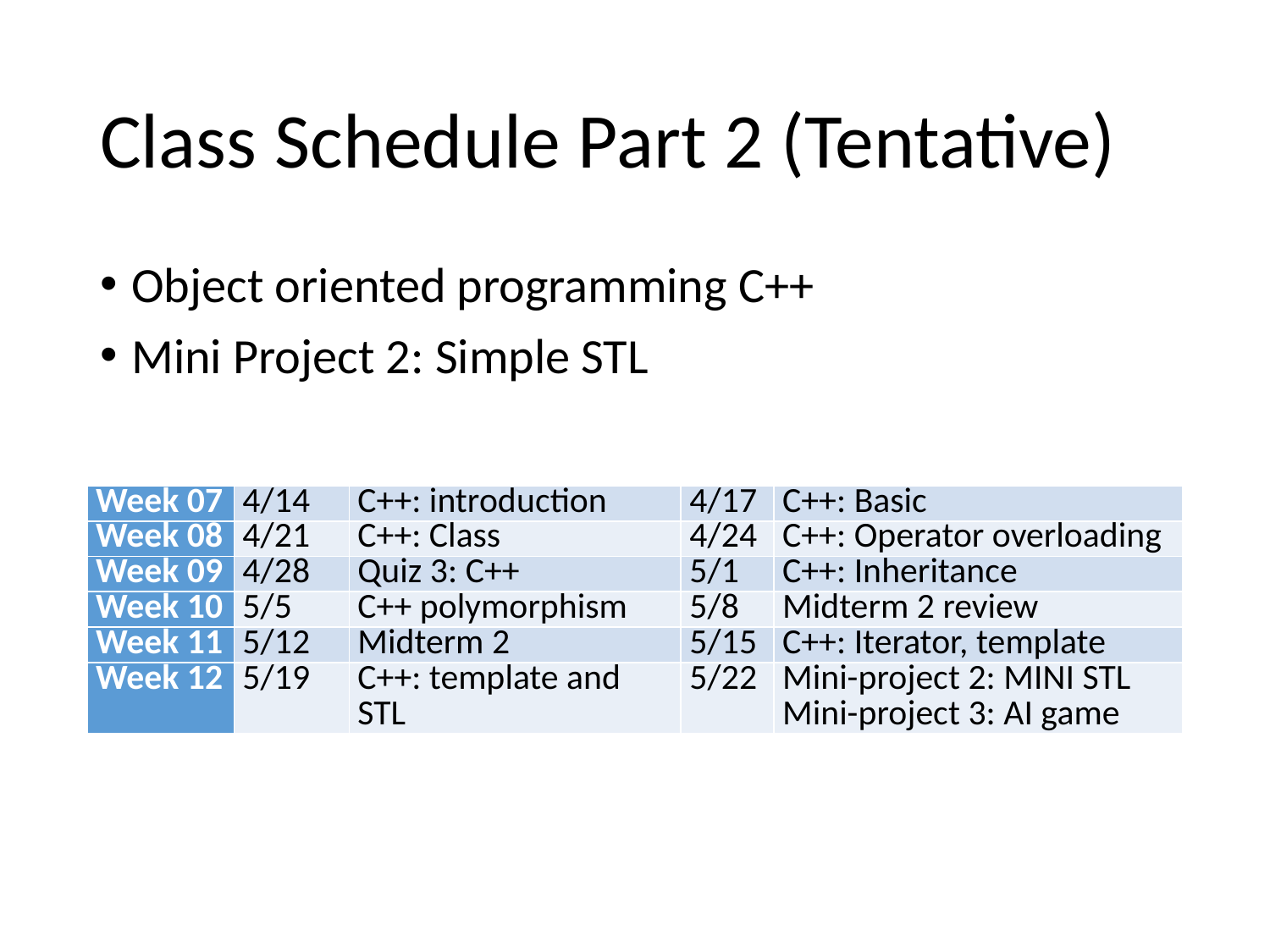

# Class Schedule Part 2 (Tentative)
Object oriented programming C++
Mini Project 2: Simple STL

| Week 07 | 4/14 | C++: introduction | 4/17 | C++: Basic |
| --- | --- | --- | --- | --- |
| Week 08 | 4/21 | C++: Class | 4/24 | C++: Operator overloading |
| Week 09 | 4/28 | Quiz 3: C++ | 5/1 | C++: Inheritance |
| Week 10 | 5/5 | C++ polymorphism | 5/8 | Midterm 2 review |
| Week 11 | 5/12 | Midterm 2 | 5/15 | C++: Iterator, template |
| Week 12 | 5/19 | C++: template and STL | 5/22 | Mini-project 2: MINI STL Mini-project 3: AI game |